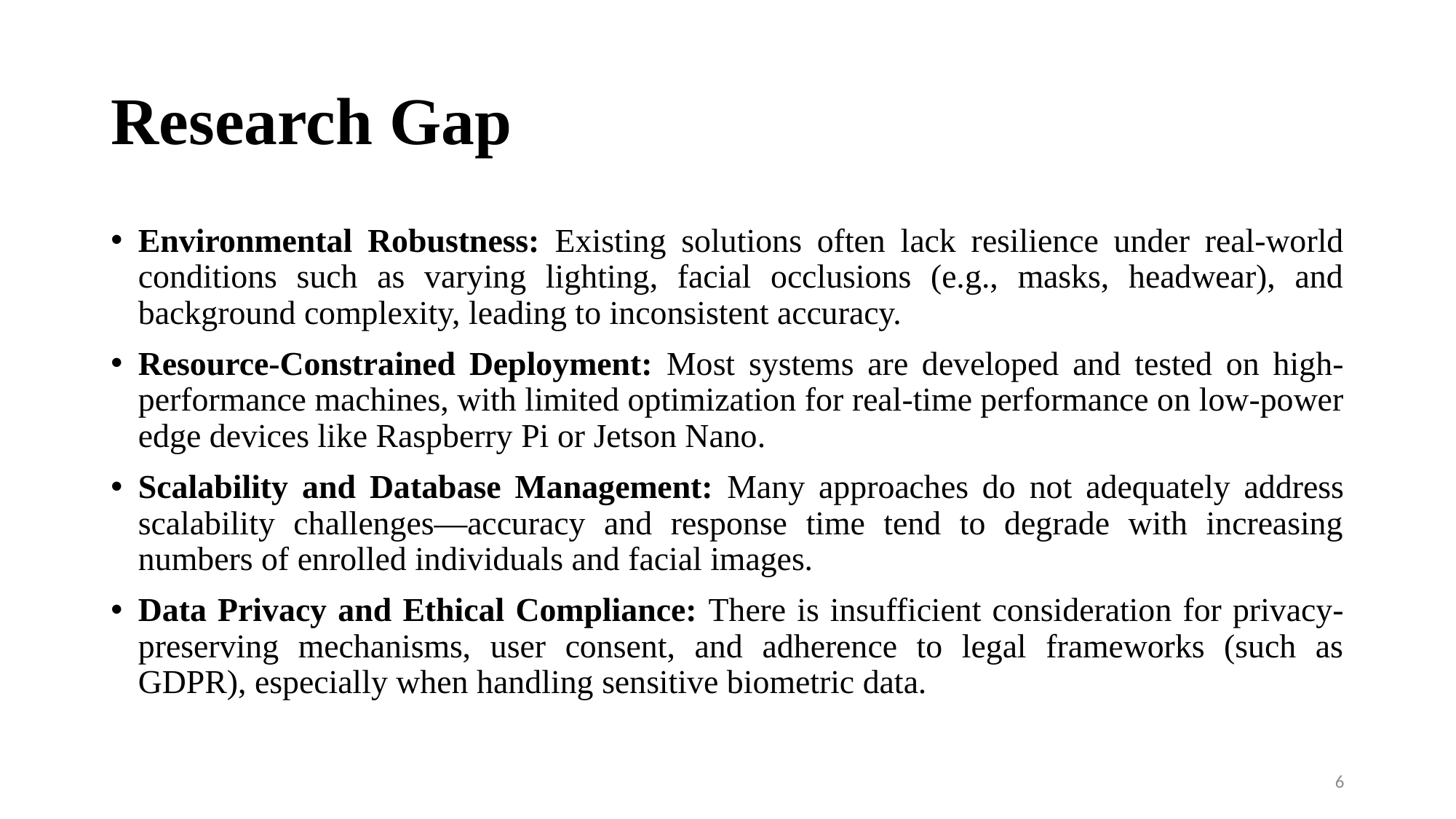

# Research Gap
Environmental Robustness: Existing solutions often lack resilience under real-world conditions such as varying lighting, facial occlusions (e.g., masks, headwear), and background complexity, leading to inconsistent accuracy.
Resource-Constrained Deployment: Most systems are developed and tested on high-performance machines, with limited optimization for real-time performance on low-power edge devices like Raspberry Pi or Jetson Nano.
Scalability and Database Management: Many approaches do not adequately address scalability challenges—accuracy and response time tend to degrade with increasing numbers of enrolled individuals and facial images.
Data Privacy and Ethical Compliance: There is insufficient consideration for privacy-preserving mechanisms, user consent, and adherence to legal frameworks (such as GDPR), especially when handling sensitive biometric data.
6